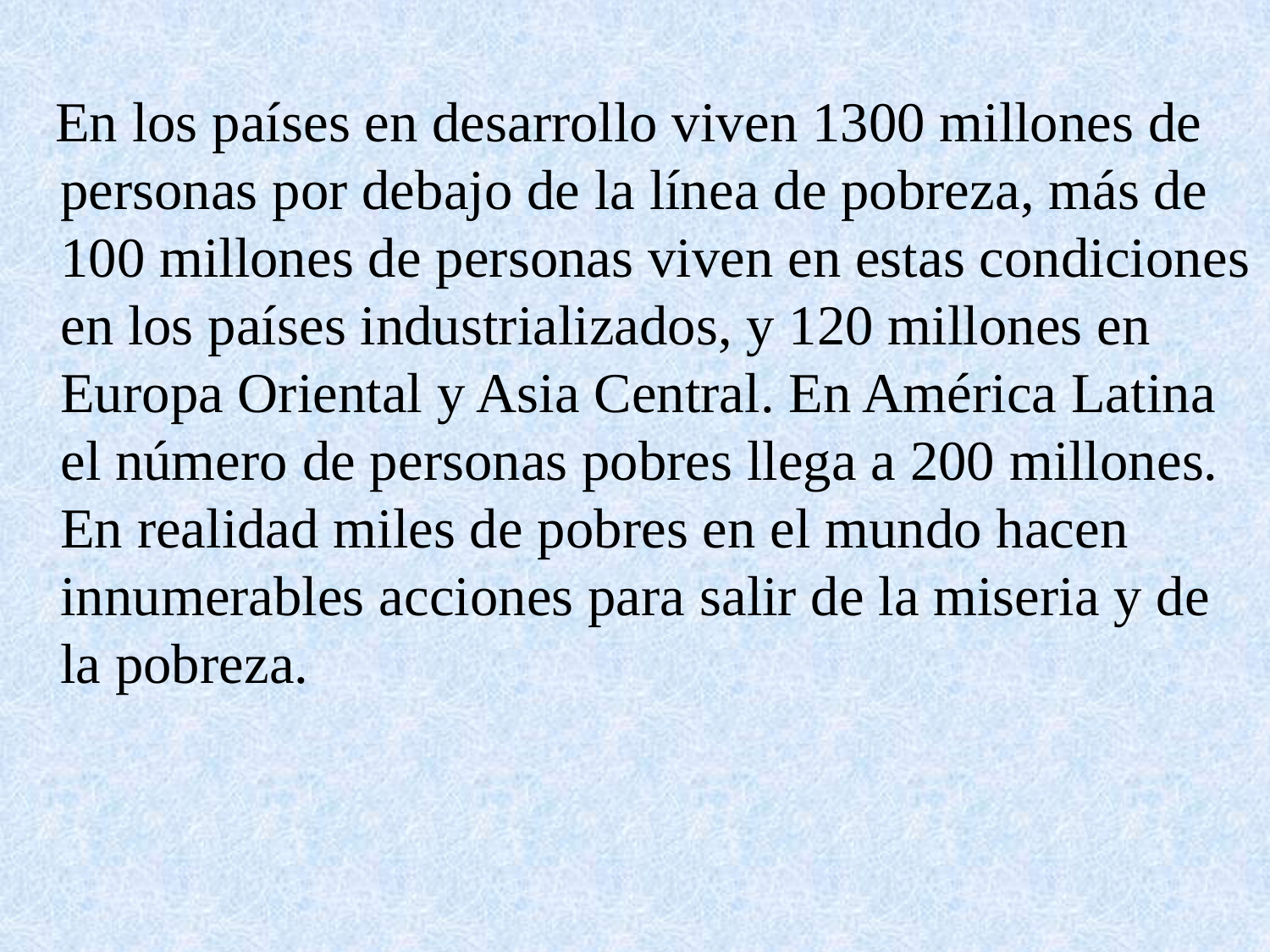

En los países en desarrollo viven 1300 millones de personas por debajo de la línea de pobreza, más de 100 millones de personas viven en estas condiciones en los países industrializados, y 120 millones en Europa Oriental y Asia Central. En América Latina el número de personas pobres llega a 200 millones. En realidad miles de pobres en el mundo hacen innumerables acciones para salir de la miseria y de la pobreza.